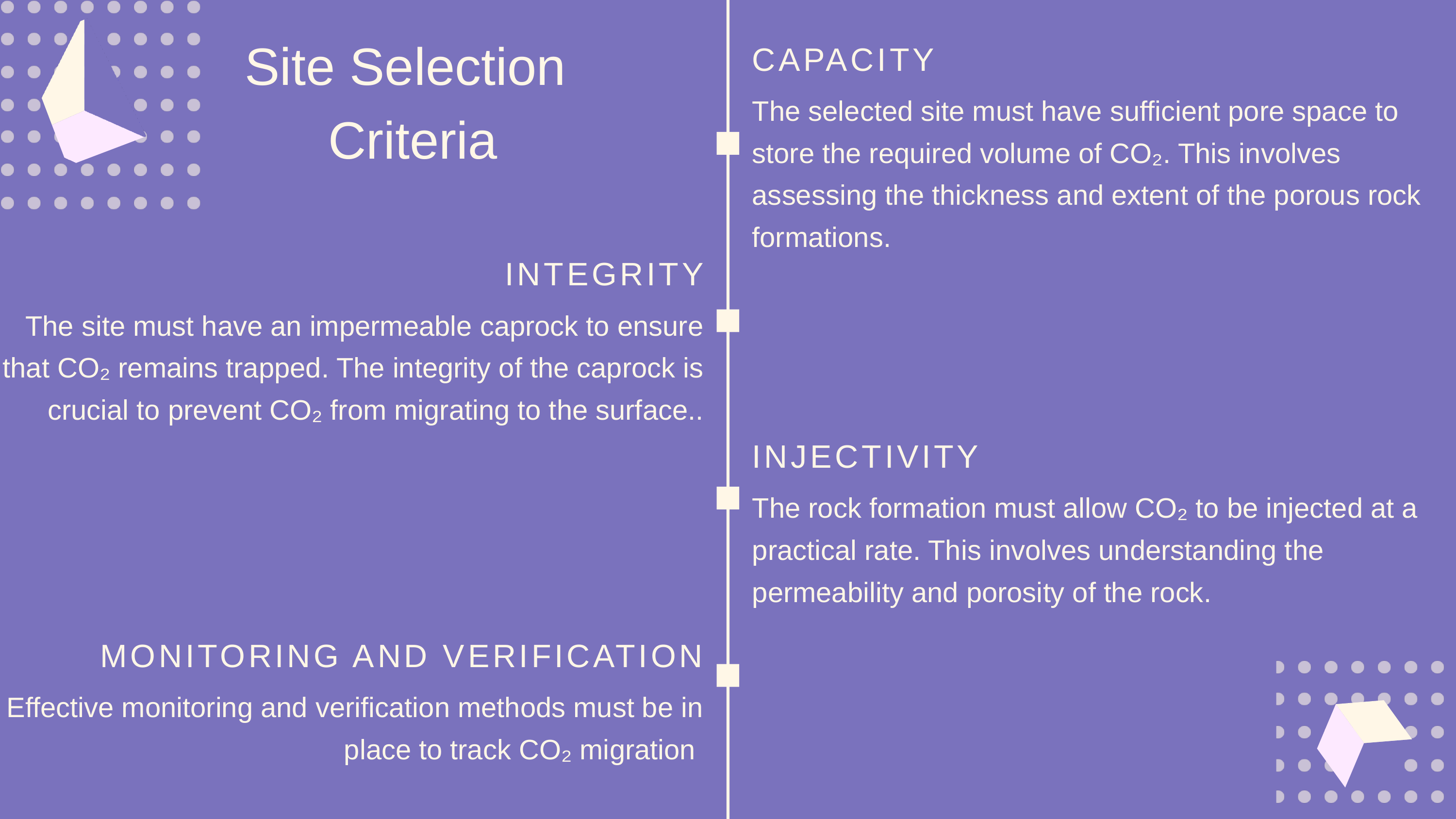

Site Selection
 Criteria

CAPACITY
The selected site must have sufficient pore space to store the required volume of CO₂. This involves assessing the thickness and extent of the porous rock formations.

INTEGRITY
The site must have an impermeable caprock to ensure that CO₂ remains trapped. The integrity of the caprock is crucial to prevent CO₂ from migrating to the surface..

INJECTIVITY
The rock formation must allow CO₂ to be injected at a practical rate. This involves understanding the permeability and porosity of the rock.

MONITORING AND VERIFICATION
Effective monitoring and verification methods must be in place to track CO₂ migration